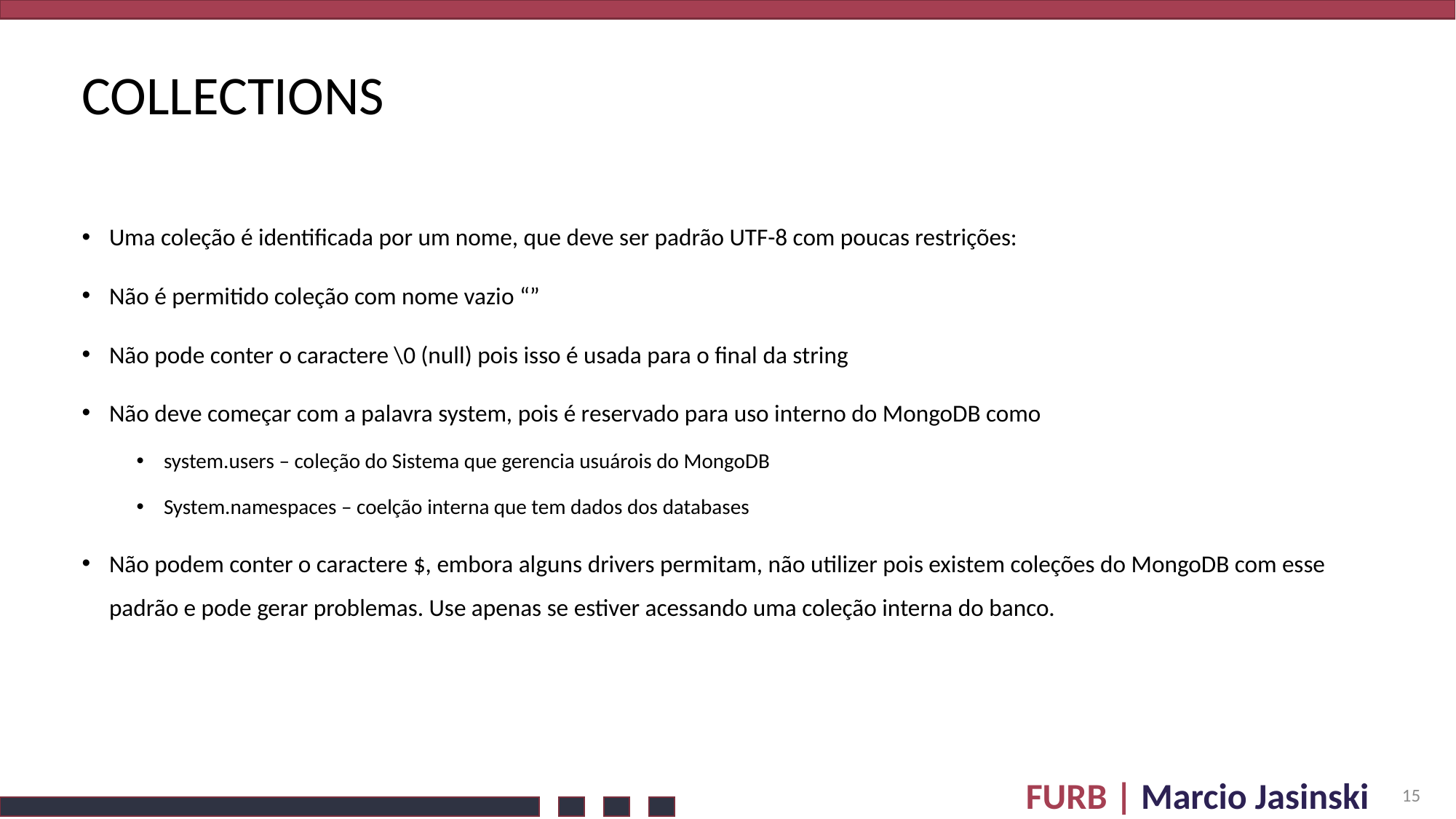

# Collections
Uma coleção é identificada por um nome, que deve ser padrão UTF-8 com poucas restrições:
Não é permitido coleção com nome vazio “”
Não pode conter o caractere \0 (null) pois isso é usada para o final da string
Não deve começar com a palavra system, pois é reservado para uso interno do MongoDB como
system.users – coleção do Sistema que gerencia usuárois do MongoDB
System.namespaces – coelção interna que tem dados dos databases
Não podem conter o caractere $, embora alguns drivers permitam, não utilizer pois existem coleções do MongoDB com esse padrão e pode gerar problemas. Use apenas se estiver acessando uma coleção interna do banco.
15